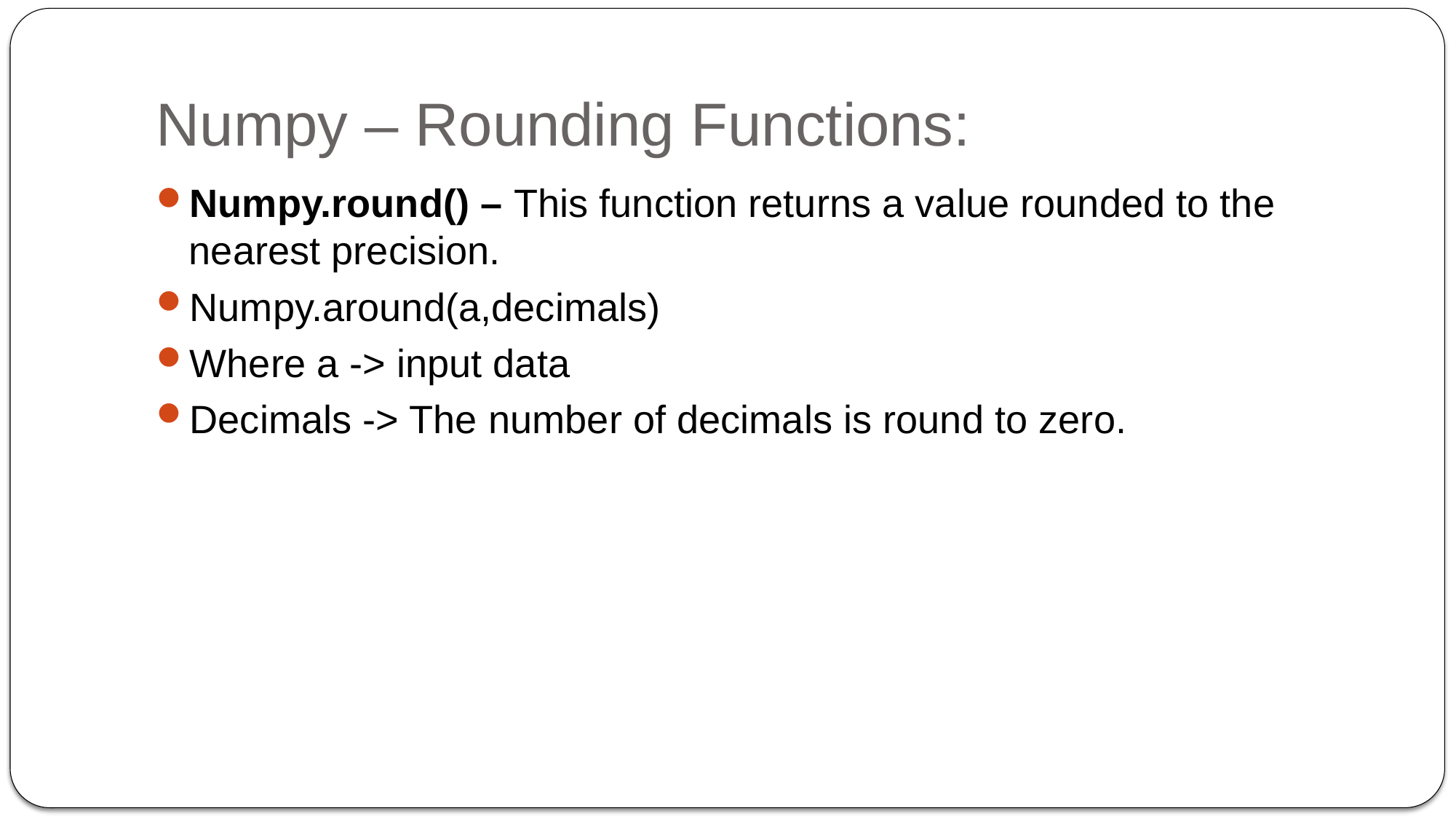

# Numpy – Rounding Functions:
Numpy.round() – This function returns a value rounded to the nearest precision.
Numpy.around(a,decimals)
Where a -> input data
Decimals -> The number of decimals is round to zero.